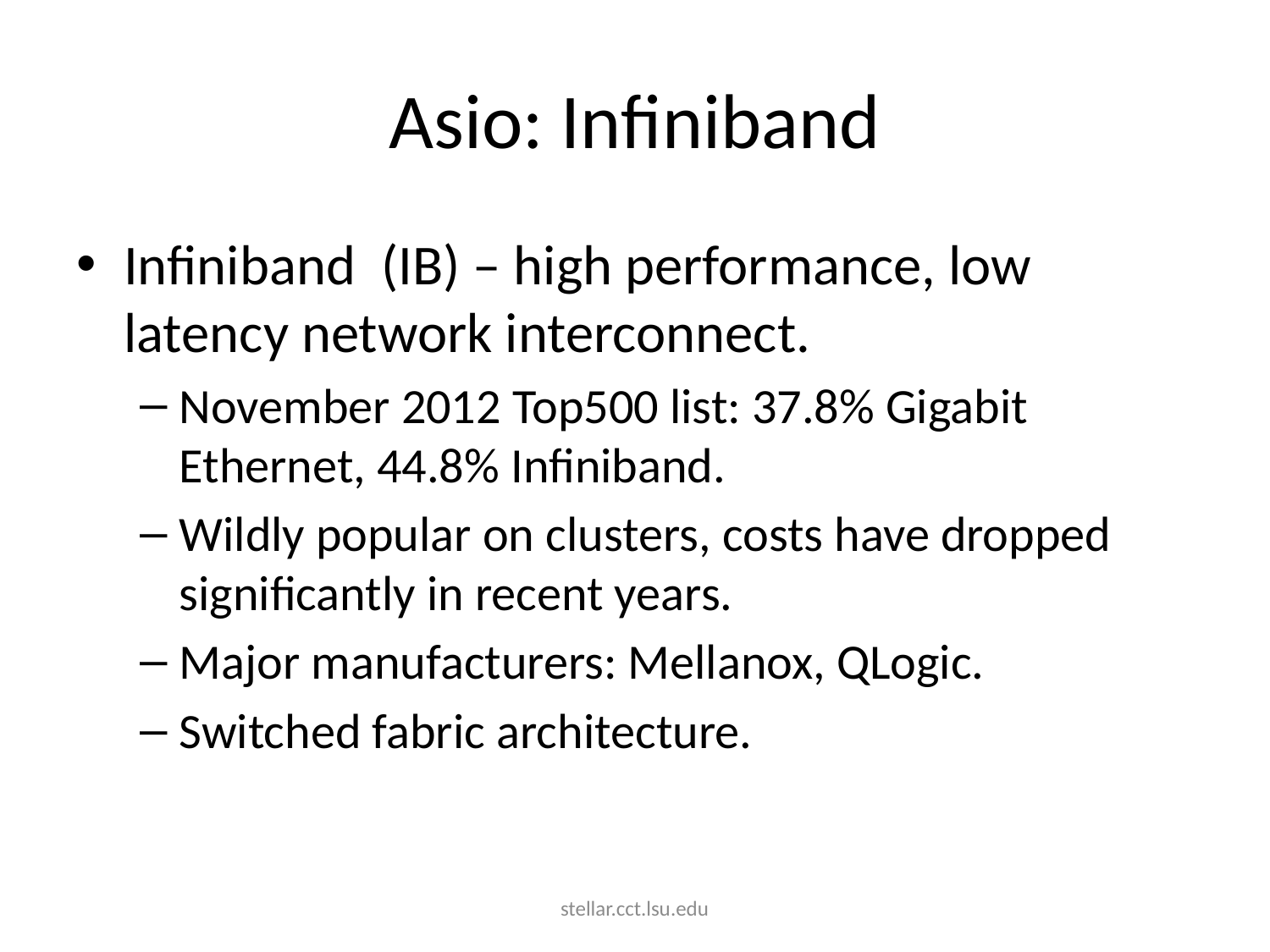

# Asio: Infiniband
Infiniband  (IB) – high performance, low latency network interconnect.
November 2012 Top500 list: 37.8% Gigabit Ethernet, 44.8% Infiniband.
Wildly popular on clusters, costs have dropped significantly in recent years.
Major manufacturers: Mellanox, QLogic.
Switched fabric architecture.
stellar.cct.lsu.edu